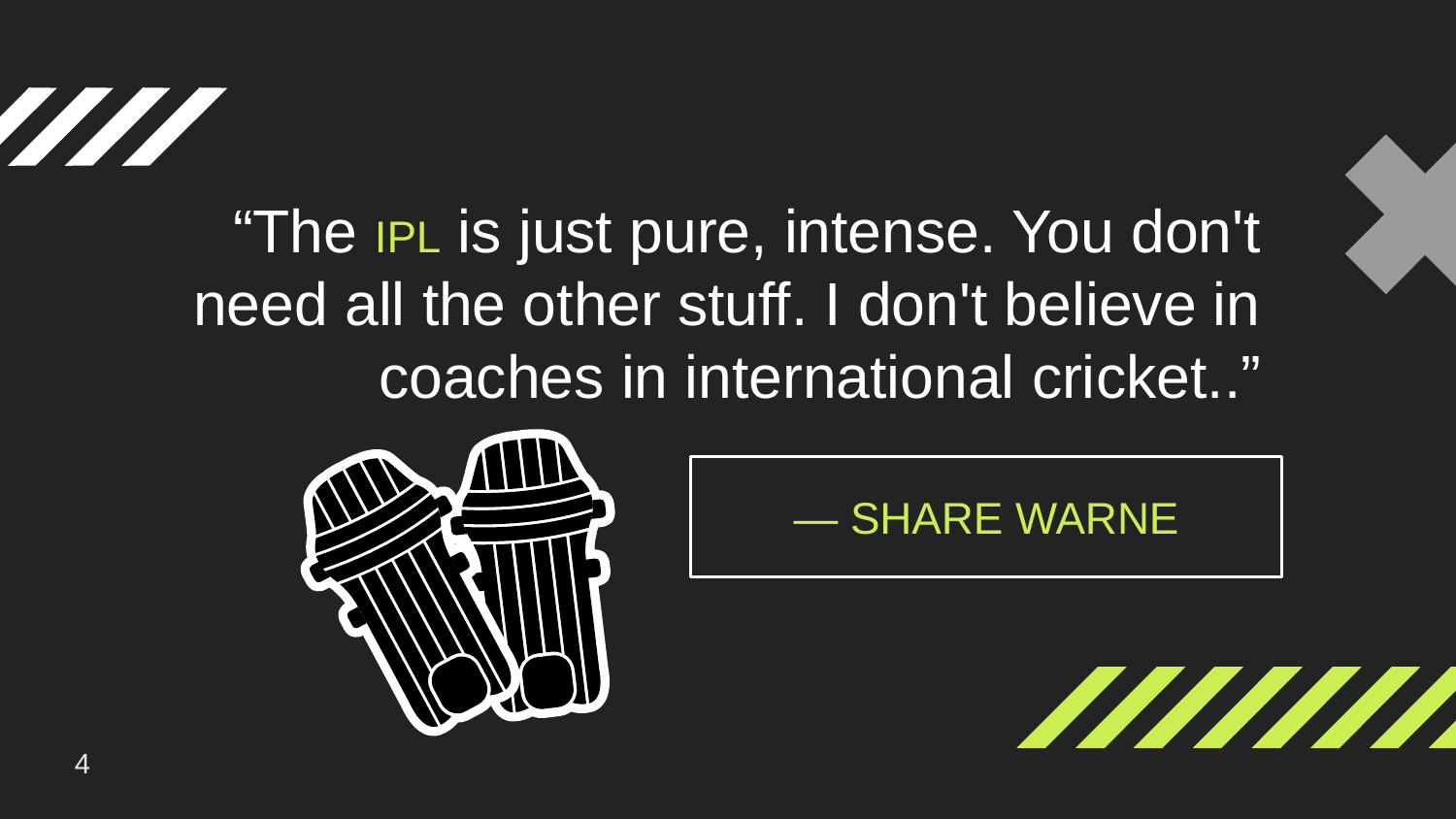

“The IPL is just pure, intense. You don't need all the other stuff. I don't believe in coaches in international cricket..”

# — SHARE WARNE
4